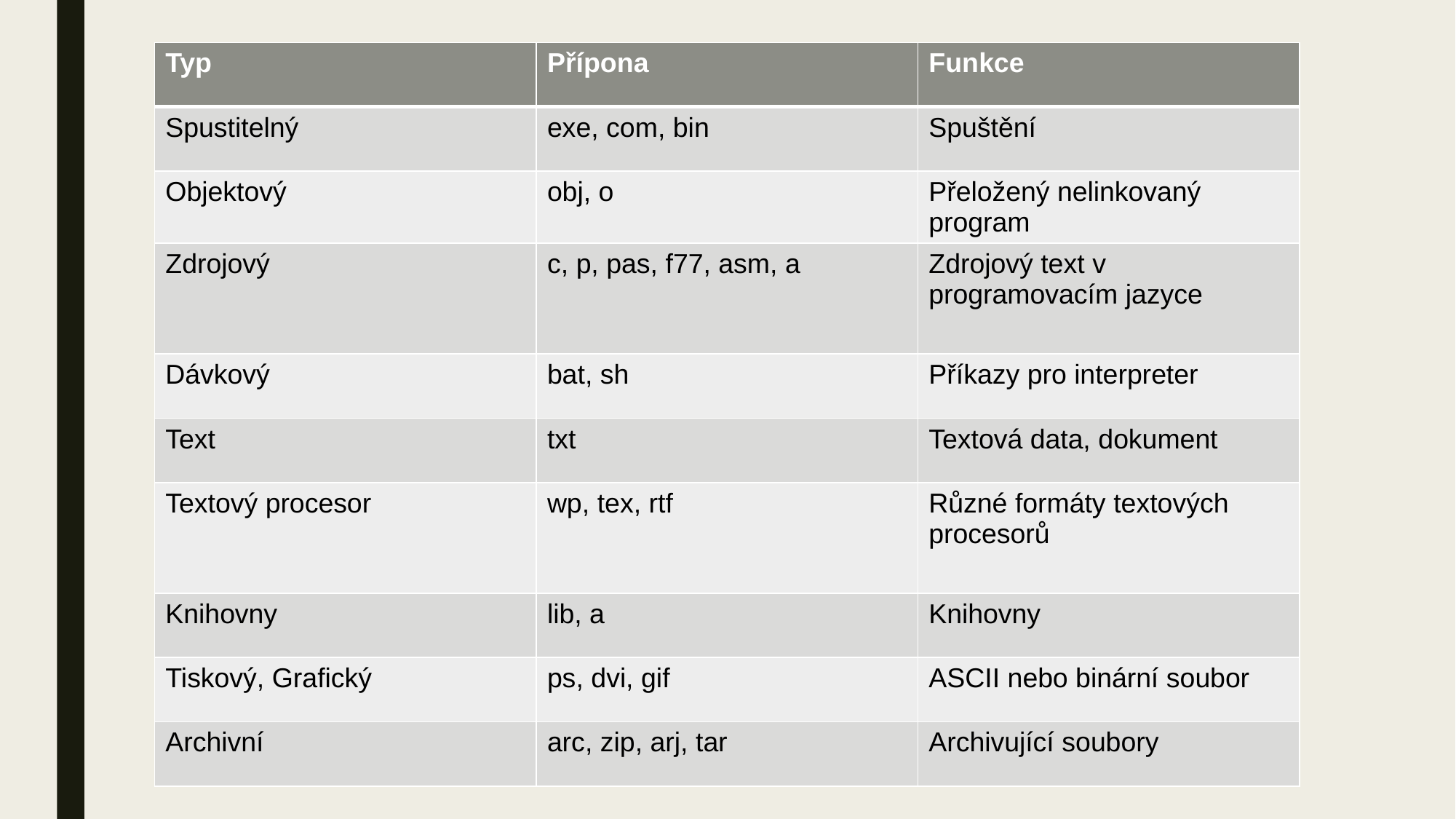

| Typ | Přípona | Funkce |
| --- | --- | --- |
| Spustitelný | exe, com, bin | Spuštění |
| Objektový | obj, o | Přeložený nelinkovaný program |
| Zdrojový | c, p, pas, f77, asm, a | Zdrojový text v programovacím jazyce |
| Dávkový | bat, sh | Příkazy pro interpreter |
| Text | txt | Textová data, dokument |
| Textový procesor | wp, tex, rtf | Různé formáty textových procesorů |
| Knihovny | lib, a | Knihovny |
| Tiskový, Grafický | ps, dvi, gif | ASCII nebo binární soubor |
| Archivní | arc, zip, arj, tar | Archivující soubory |